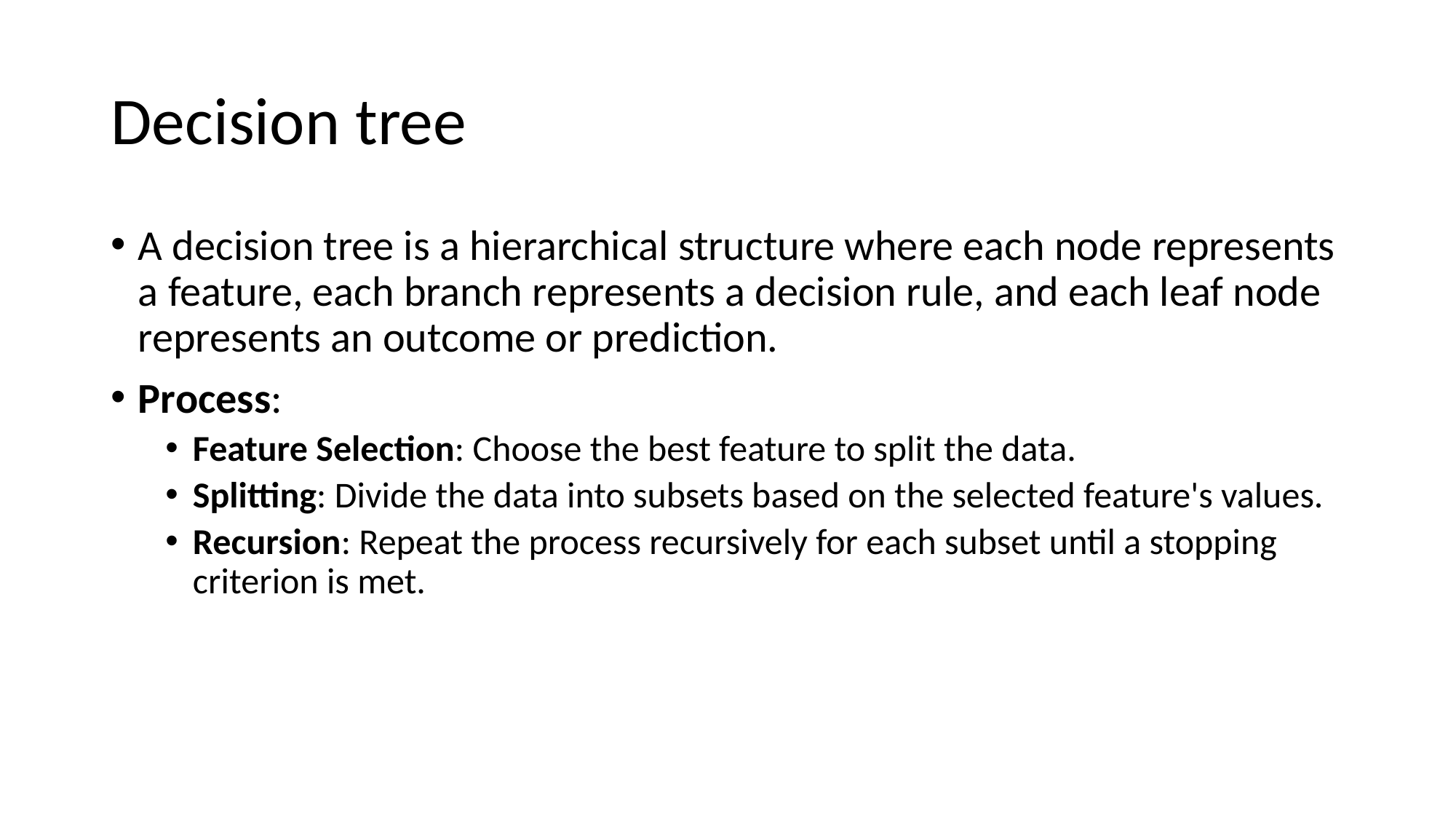

# Decision tree
A decision tree is a hierarchical structure where each node represents a feature, each branch represents a decision rule, and each leaf node represents an outcome or prediction.
Process:
Feature Selection: Choose the best feature to split the data.
Splitting: Divide the data into subsets based on the selected feature's values.
Recursion: Repeat the process recursively for each subset until a stopping criterion is met.